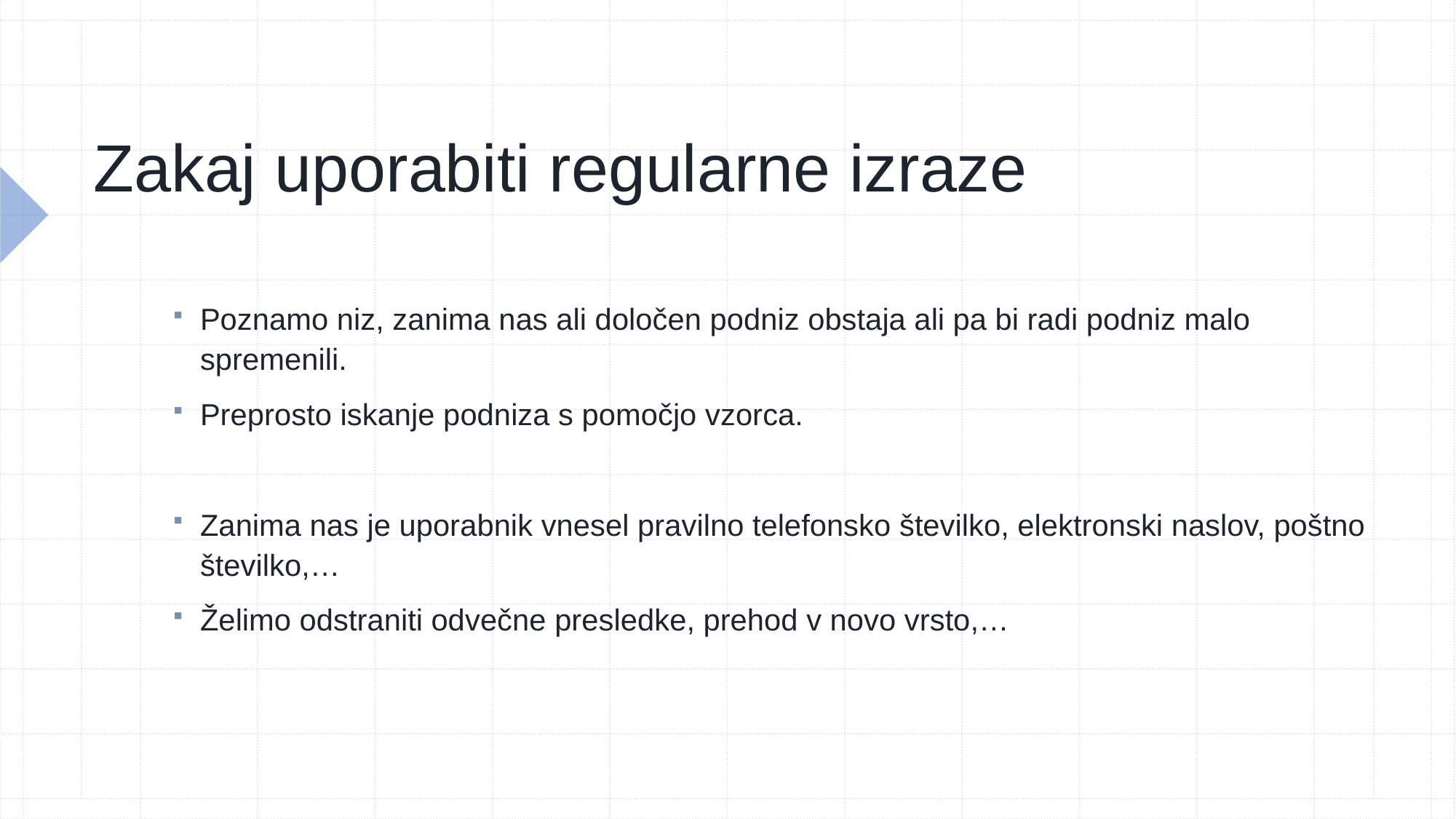

# Zakaj uporabiti regularne izraze
Poznamo niz, zanima nas ali določen podniz obstaja ali pa bi radi podniz malo spremenili.
Preprosto iskanje podniza s pomočjo vzorca.

Zanima nas je uporabnik vnesel pravilno telefonsko številko, elektronski naslov, poštno številko,…
Želimo odstraniti odvečne presledke, prehod v novo vrsto,…